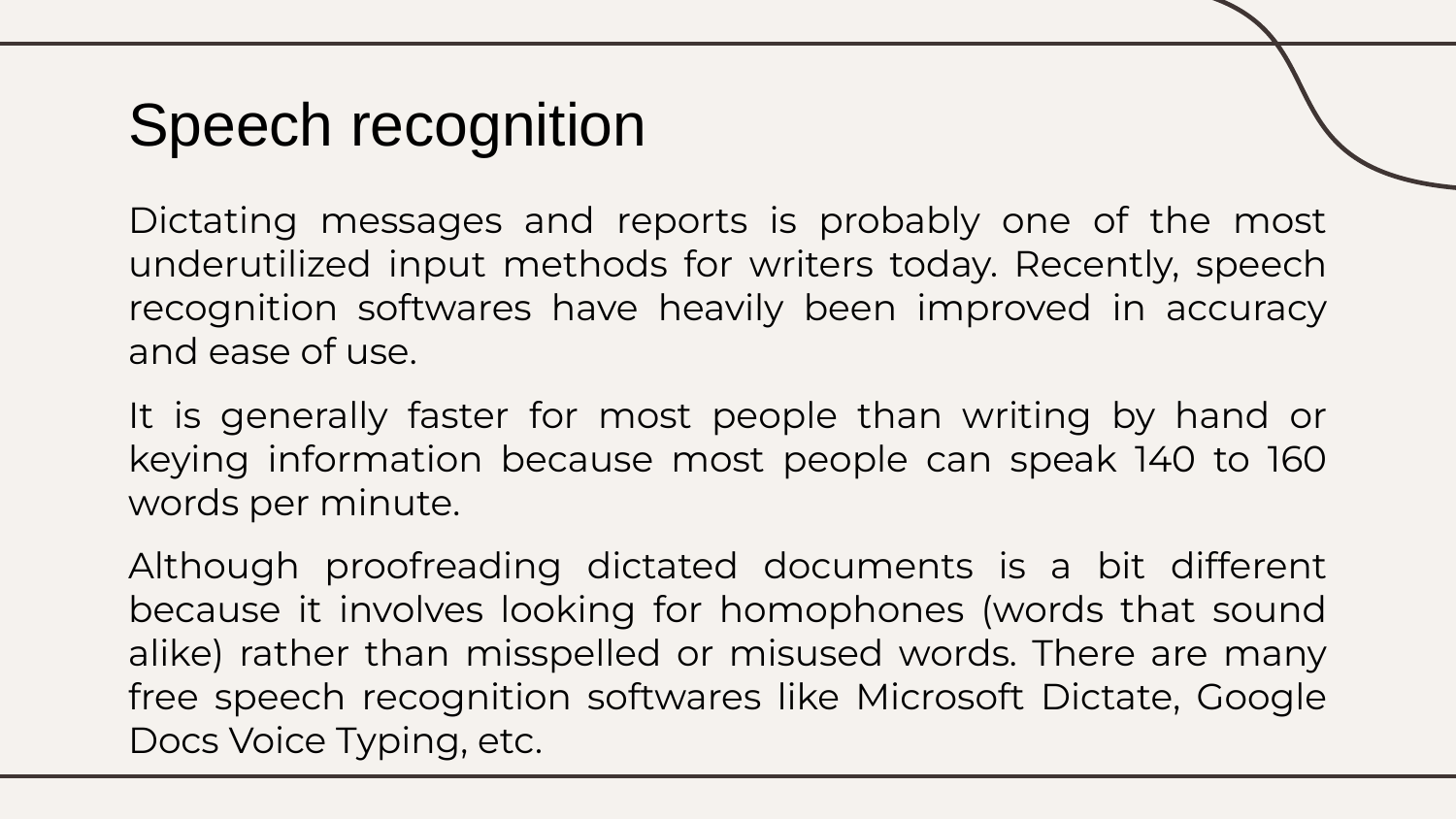

# Speech recognition
Dictating messages and reports is probably one of the most underutilized input methods for writers today. Recently, speech recognition softwares have heavily been improved in accuracy and ease of use.
It is generally faster for most people than writing by hand or keying information because most people can speak 140 to 160 words per minute.
Although proofreading dictated documents is a bit different because it involves looking for homophones (words that sound alike) rather than misspelled or misused words. There are many free speech recognition softwares like Microsoft Dictate, Google Docs Voice Typing, etc.